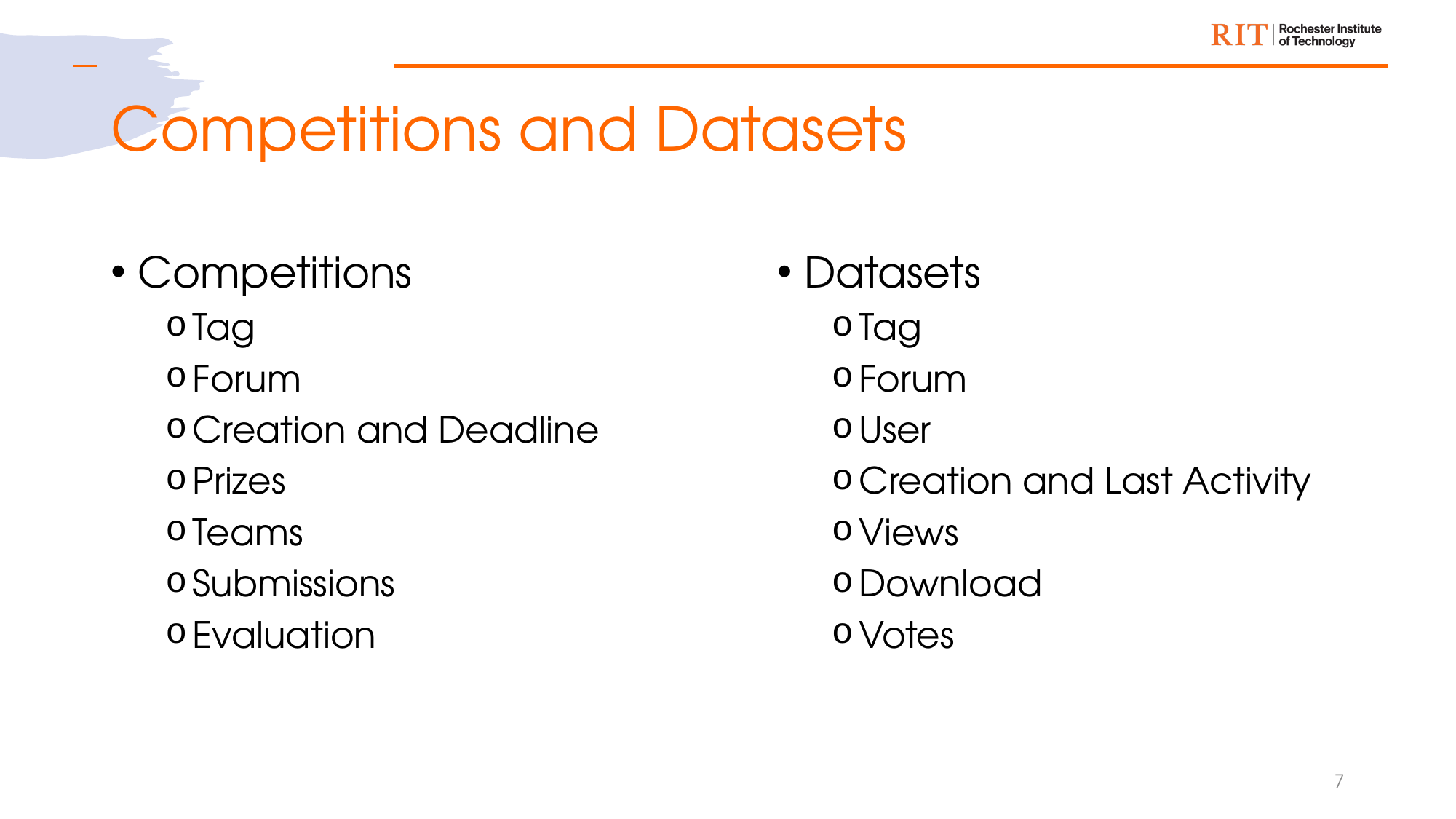

# Competitions and Datasets
Competitions
Tag
Forum
Creation and Deadline
Prizes
Teams
Submissions
Evaluation
Datasets
Tag
Forum
User
Creation and Last Activity
Views
Download
Votes
7